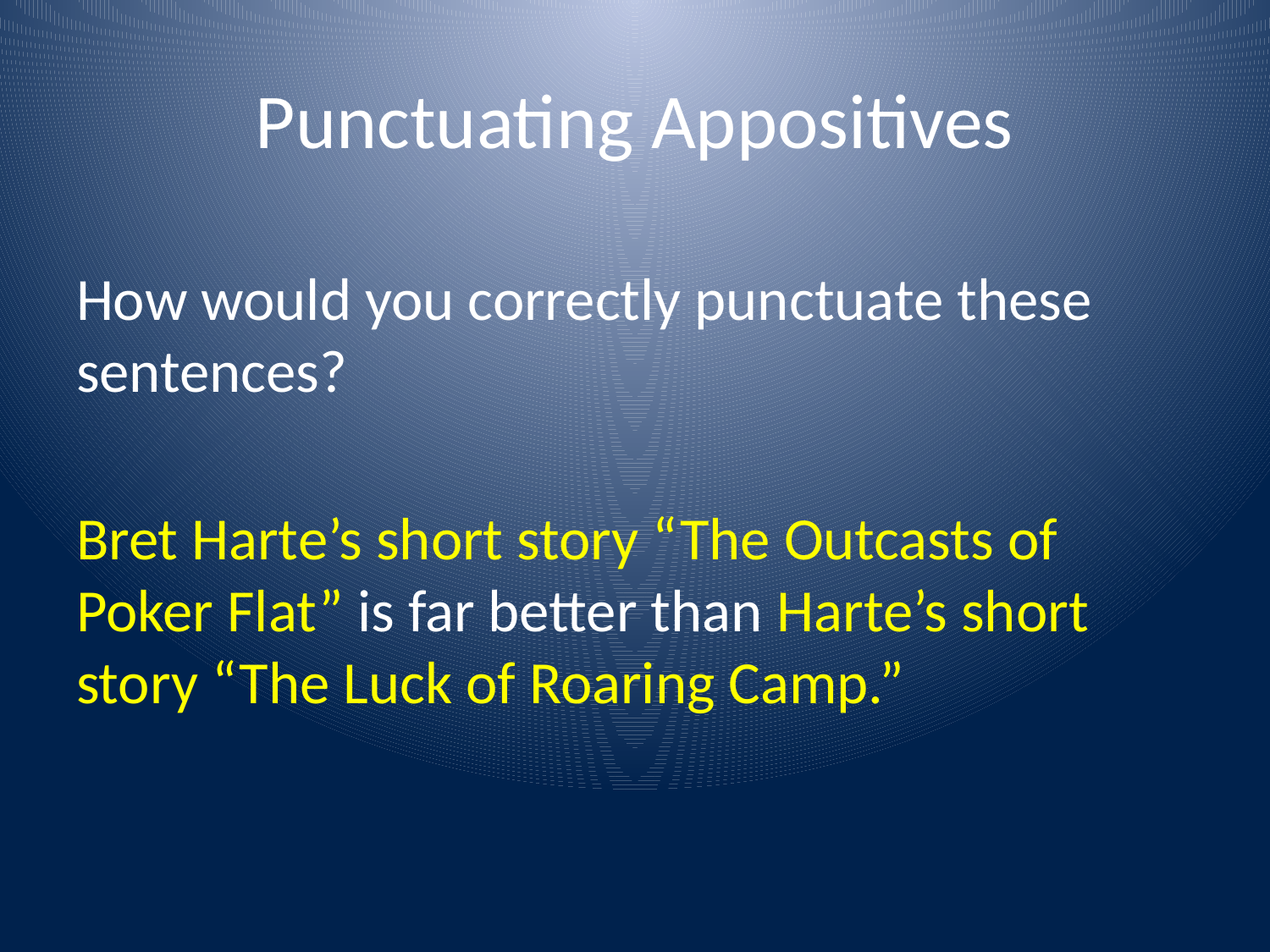

# Punctuating Appositives
How would you correctly punctuate these sentences?

Bret Harte’s short story “The Outcasts of Poker Flat” is far better than Harte’s short story “The Luck of Roaring Camp.”